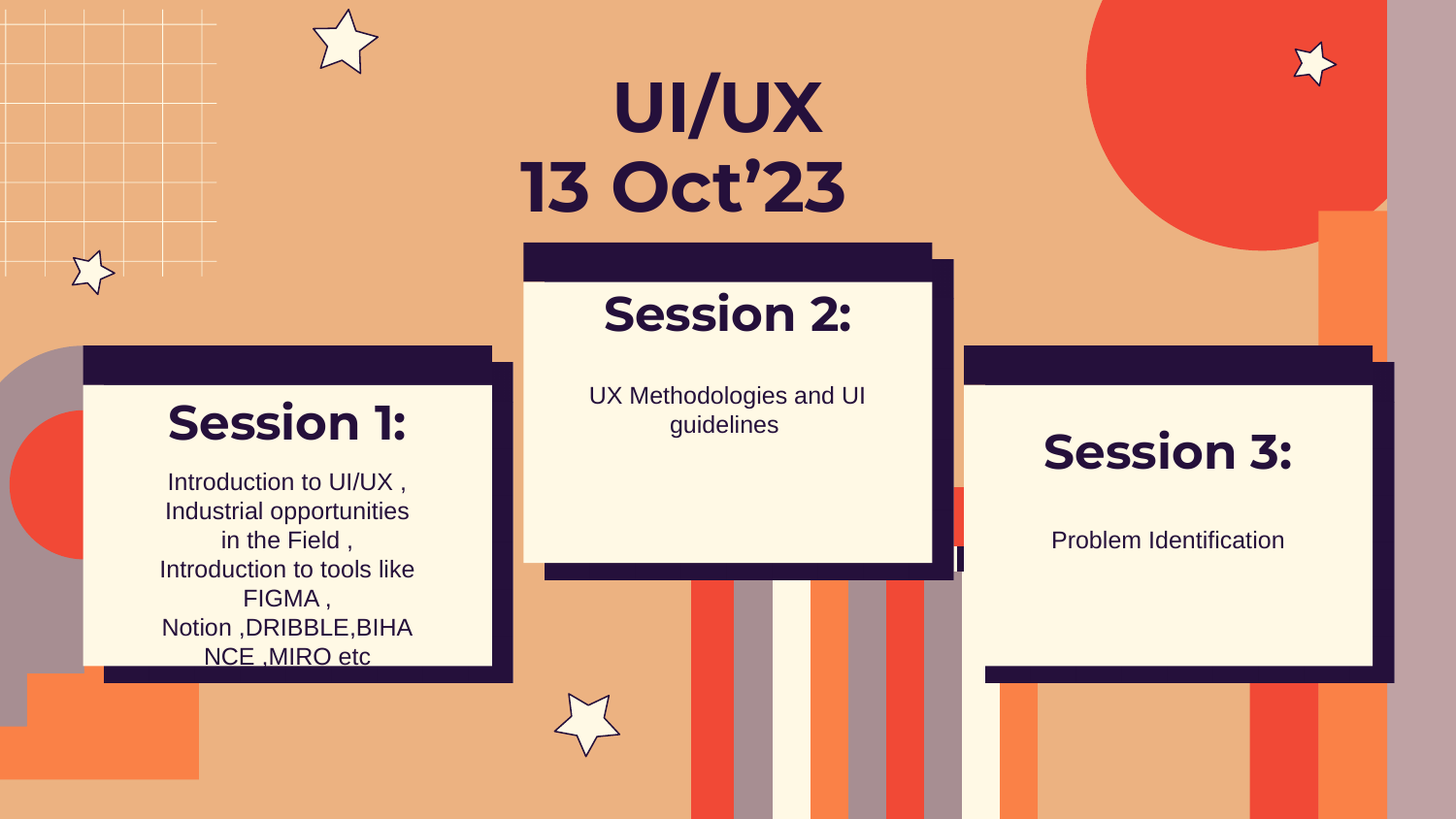

# UI/UX
13 Oct’23

Session 2:

UX Methodologies and UI guidelines
Session 1:
Session 3:
Introduction to UI/UX , Industrial opportunities in the Field , Introduction to tools like FIGMA , Notion ,DRIBBLE,BIHANCE ,MIRO etc
Problem Identification